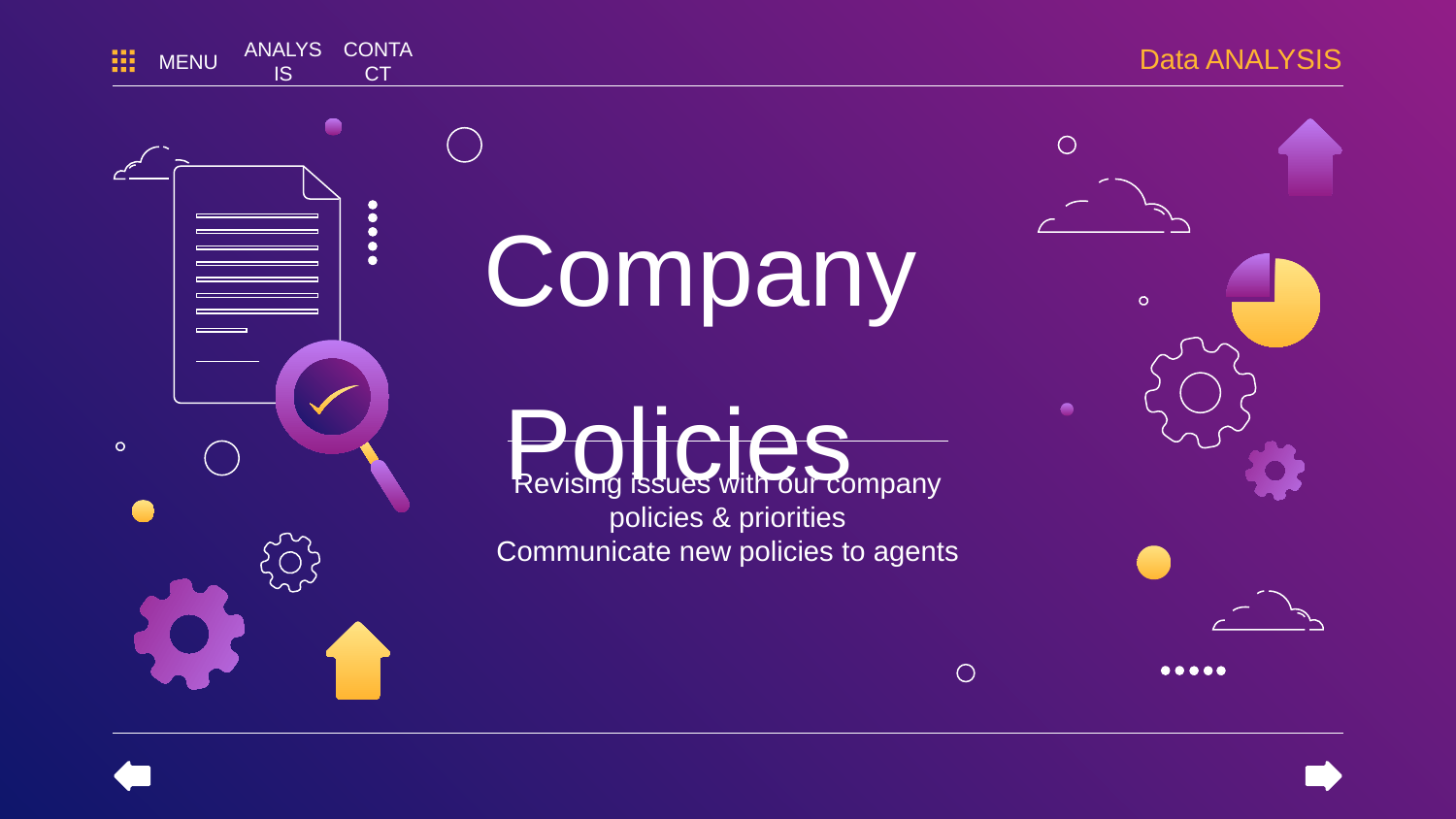

Data ANALYSIS
MENU
ANALYSIS
CONTACT

# Company Policies

Revising issues with our company policies & priorities
Communicate new policies to agents